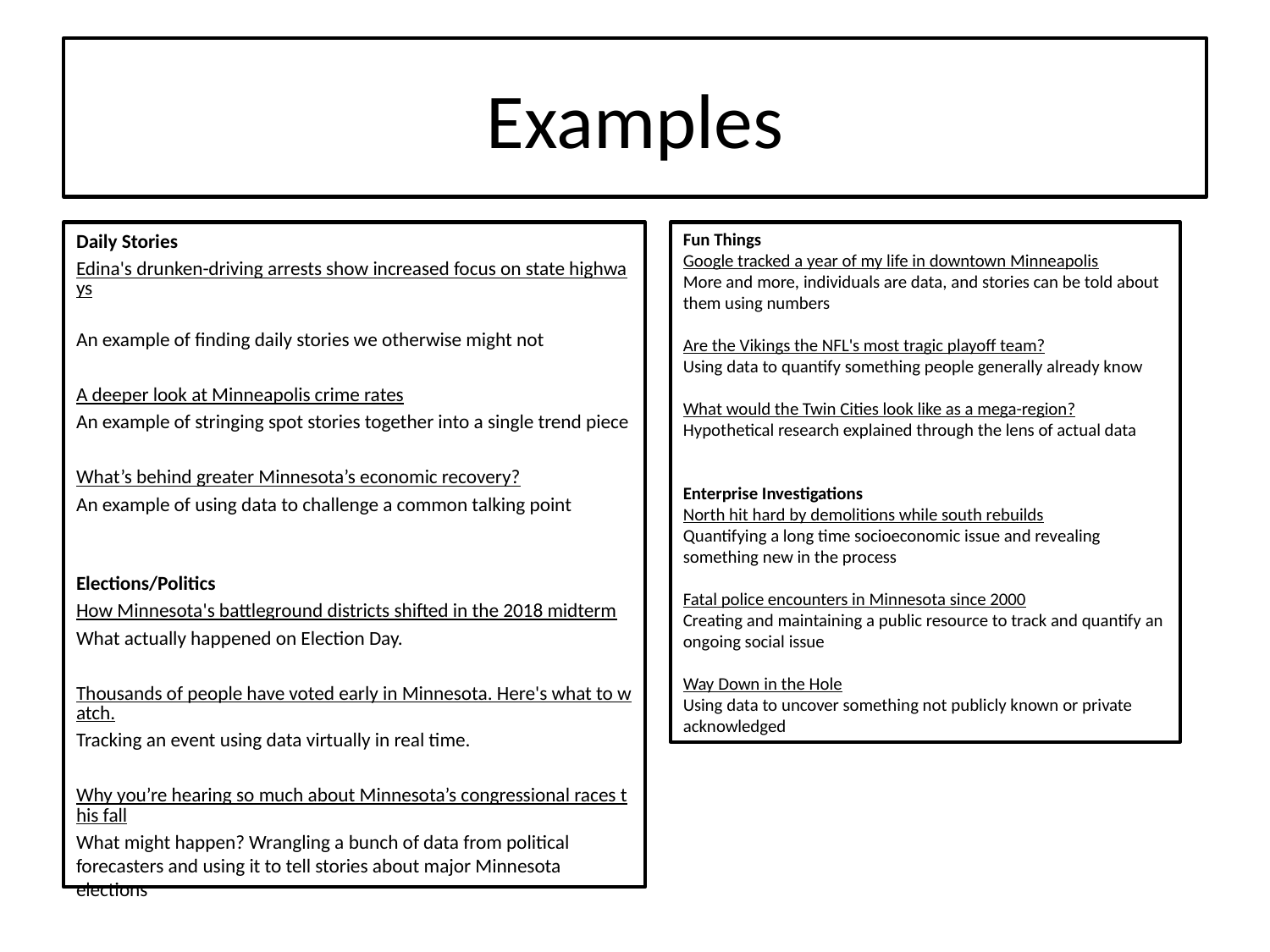

# Examples
Fun Things
Google tracked a year of my life in downtown Minneapolis
More and more, individuals are data, and stories can be told about them using numbers

Are the Vikings the NFL's most tragic playoff team?
Using data to quantify something people generally already know

What would the Twin Cities look like as a mega-region?
Hypothetical research explained through the lens of actual data

Enterprise Investigations
North hit hard by demolitions while south rebuilds
Quantifying a long time socioeconomic issue and revealing something new in the process

Fatal police encounters in Minnesota since 2000
Creating and maintaining a public resource to track and quantify an ongoing social issue

Way Down in the Hole
Using data to uncover something not publicly known or private acknowledged
Daily Stories
Edina's drunken-driving arrests show increased focus on state highways
An example of finding daily stories we otherwise might not

A deeper look at Minneapolis crime rates
An example of stringing spot stories together into a single trend piece

What’s behind greater Minnesota’s economic recovery?
An example of using data to challenge a common talking point

Elections/Politics
How Minnesota's battleground districts shifted in the 2018 midterm
What actually happened on Election Day.

Thousands of people have voted early in Minnesota. Here's what to watch.
Tracking an event using data virtually in real time.

Why you’re hearing so much about Minnesota’s congressional races this fall
What might happen? Wrangling a bunch of data from political forecasters and using it to tell stories about major Minnesota elections